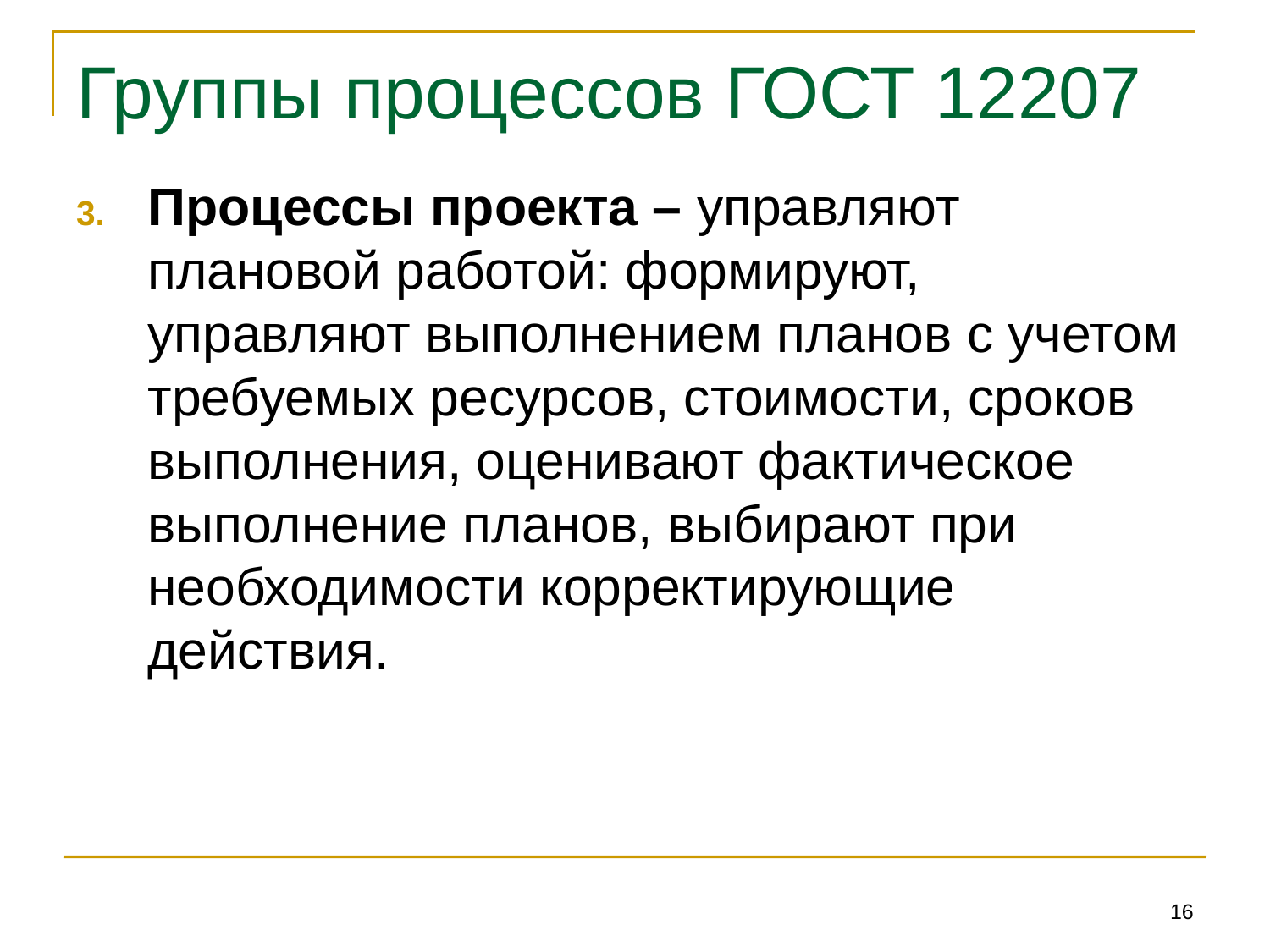

# Группы процессов ГОСТ 12207
Процессы проекта – управляют плановой работой: формируют, управляют выполнением планов с учетом требуемых ресурсов, стоимости, сроков выполнения, оценивают фактическое выполнение планов, выбирают при необходимости корректирующие действия.
16